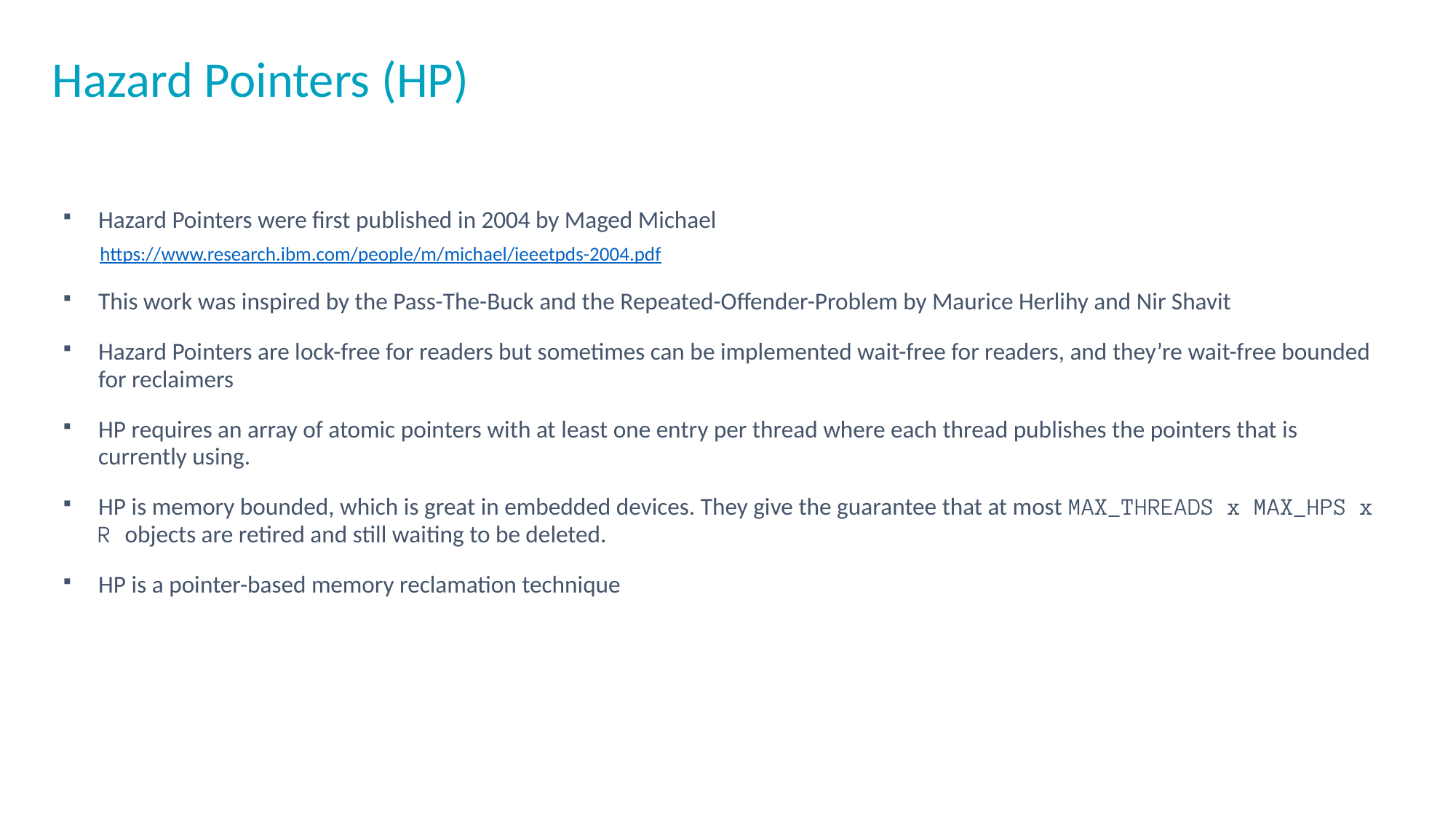

# Hazard Pointers (HP)
Hazard Pointers were first published in 2004 by Maged Michael
https://www.research.ibm.com/people/m/michael/ieeetpds-2004.pdf
This work was inspired by the Pass-The-Buck and the Repeated-Offender-Problem by Maurice Herlihy and Nir Shavit
Hazard Pointers are lock-free for readers but sometimes can be implemented wait-free for readers, and they’re wait-free bounded for reclaimers
HP requires an array of atomic pointers with at least one entry per thread where each thread publishes the pointers that is currently using.
HP is memory bounded, which is great in embedded devices. They give the guarantee that at most MAX_THREADS x MAX_HPS x R objects are retired and still waiting to be deleted.
HP is a pointer-based memory reclamation technique